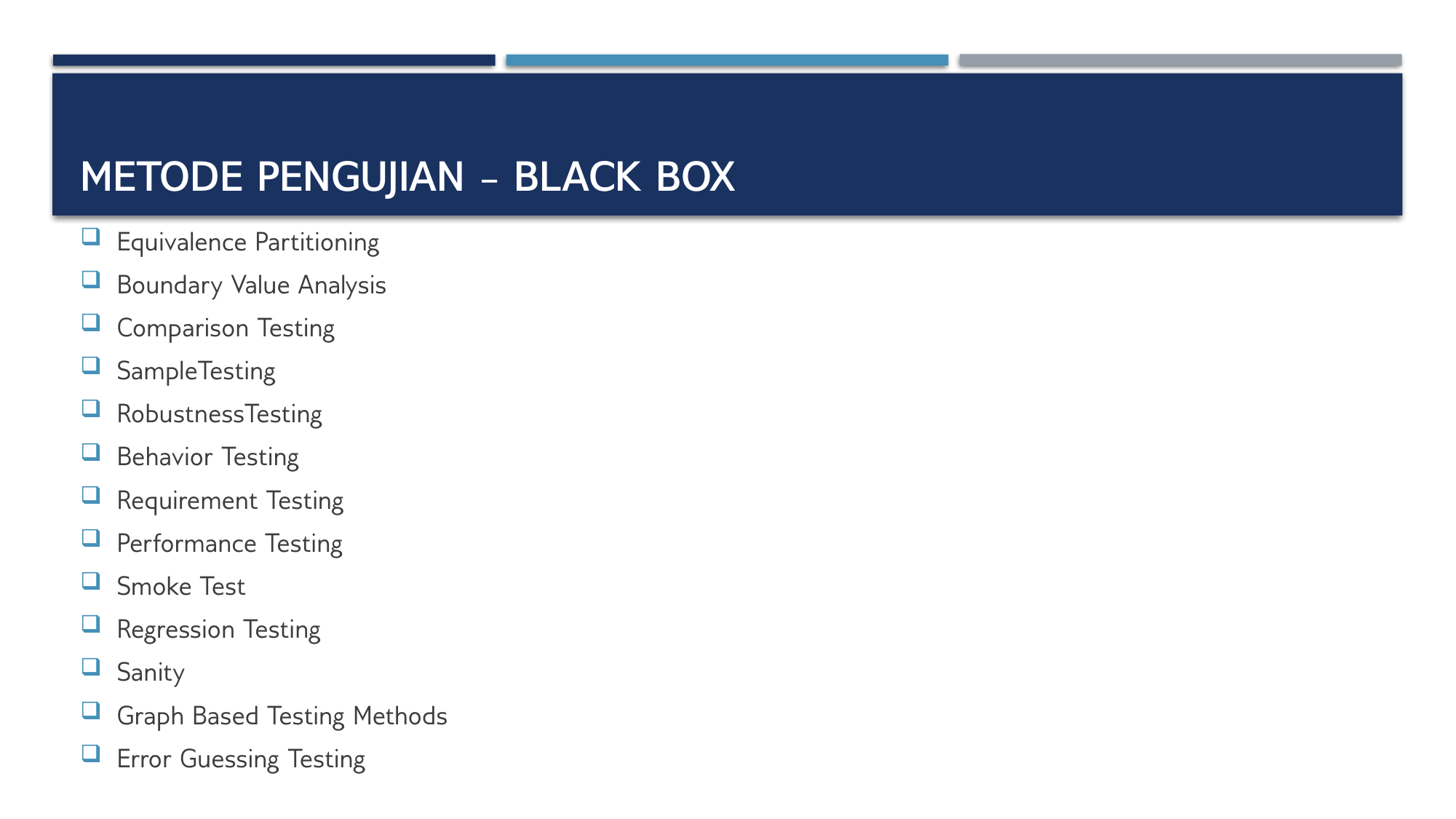

# Metode Pengujian – Black Box
Equivalence Partitioning
Boundary Value Analysis
Comparison Testing
SampleTesting
RobustnessTesting
Behavior Testing
Requirement Testing
Performance Testing
Smoke Test
Regression Testing
Sanity
Graph Based Testing Methods
Error Guessing Testing